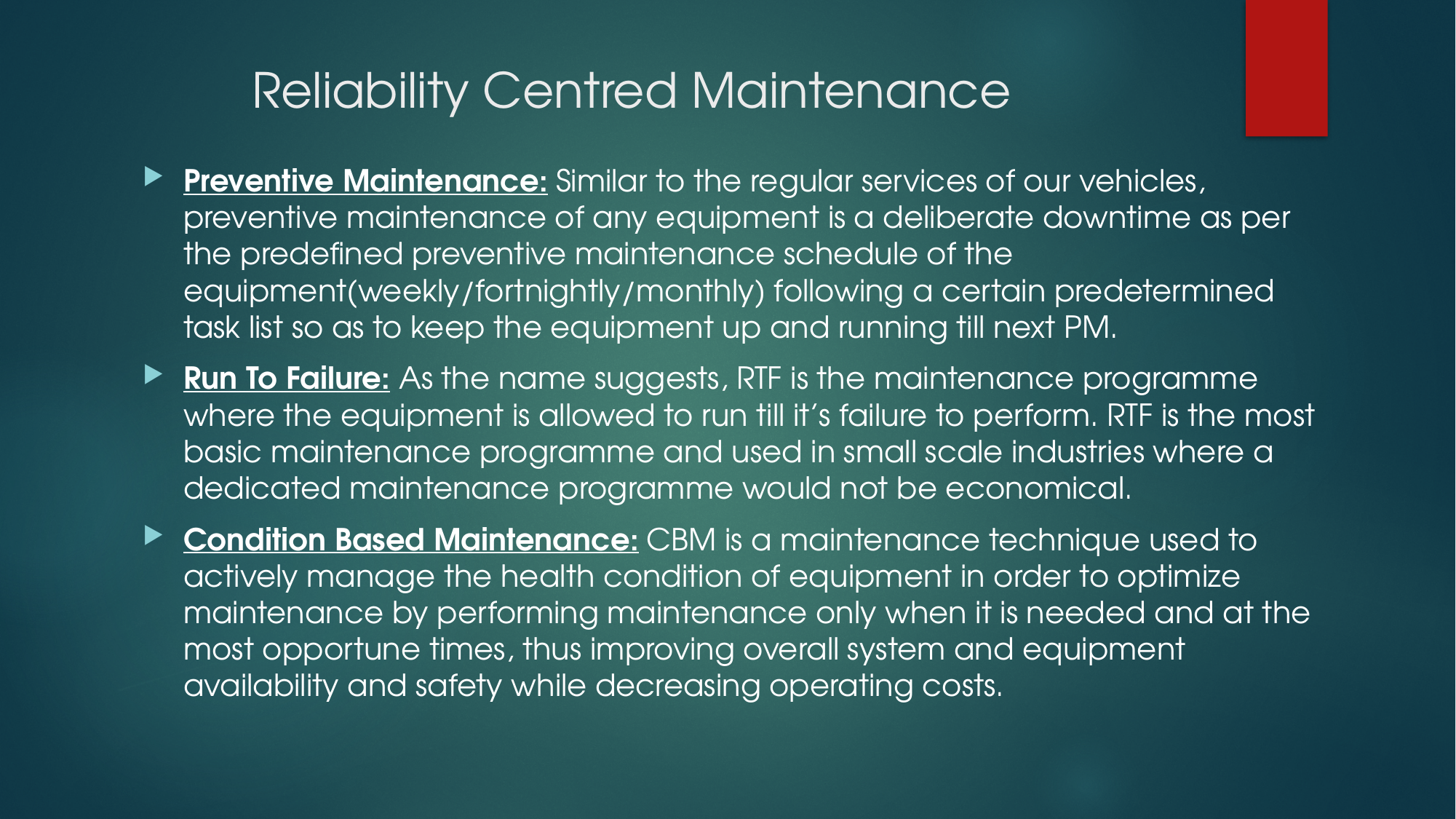

# Reliability Centred Maintenance
Preventive Maintenance: Similar to the regular services of our vehicles, preventive maintenance of any equipment is a deliberate downtime as per the predefined preventive maintenance schedule of the equipment(weekly/fortnightly/monthly) following a certain predetermined task list so as to keep the equipment up and running till next PM.
Run To Failure: As the name suggests, RTF is the maintenance programme where the equipment is allowed to run till it’s failure to perform. RTF is the most basic maintenance programme and used in small scale industries where a dedicated maintenance programme would not be economical.
Condition Based Maintenance: CBM is a maintenance technique used to actively manage the health condition of equipment in order to optimize maintenance by performing maintenance only when it is needed and at the most opportune times, thus improving overall system and equipment availability and safety while decreasing operating costs.